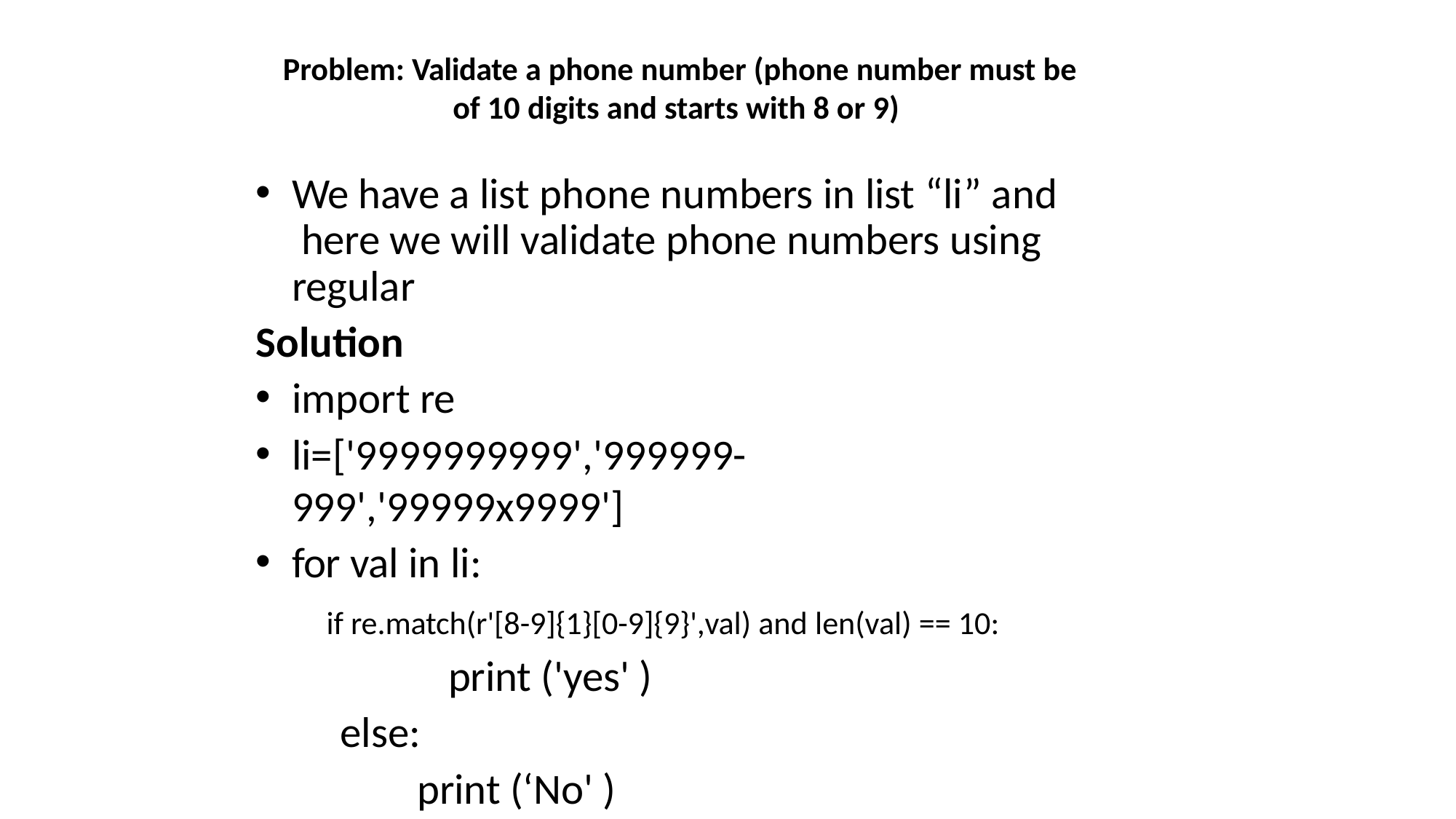

Problem: Validate a phone number (phone number must be
of 10 digits and starts with 8 or 9)

We have a list phone numbers in list “li” and  here we will validate phone numbers using  regular
Solution
import re
li=['9999999999','999999-999','99999x9999']
for val in li:
if re.match(r'[8-9]{1}[0-9]{9}',val) and len(val) == 10:
print ('yes' )
else:
        print (‘No' )